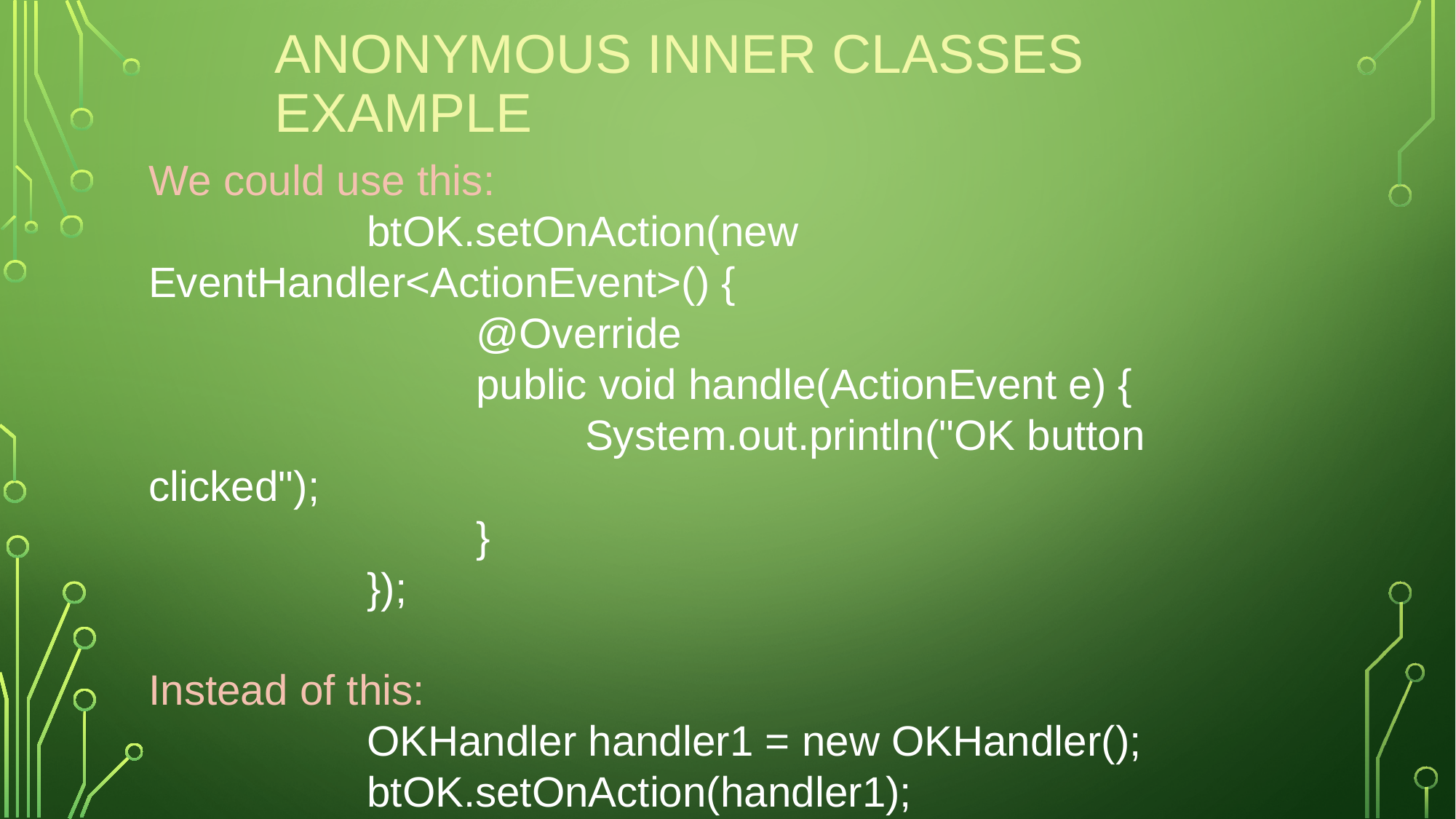

# Anonymous Inner Classes Example
We could use this:
 		btOK.setOnAction(new EventHandler<ActionEvent>() {
			@Override
			public void handle(ActionEvent e) {
				System.out.println("OK button clicked");
			}
		});

Instead of this:
		OKHandler handler1 = new OKHandler();
		btOK.setOnAction(handler1);